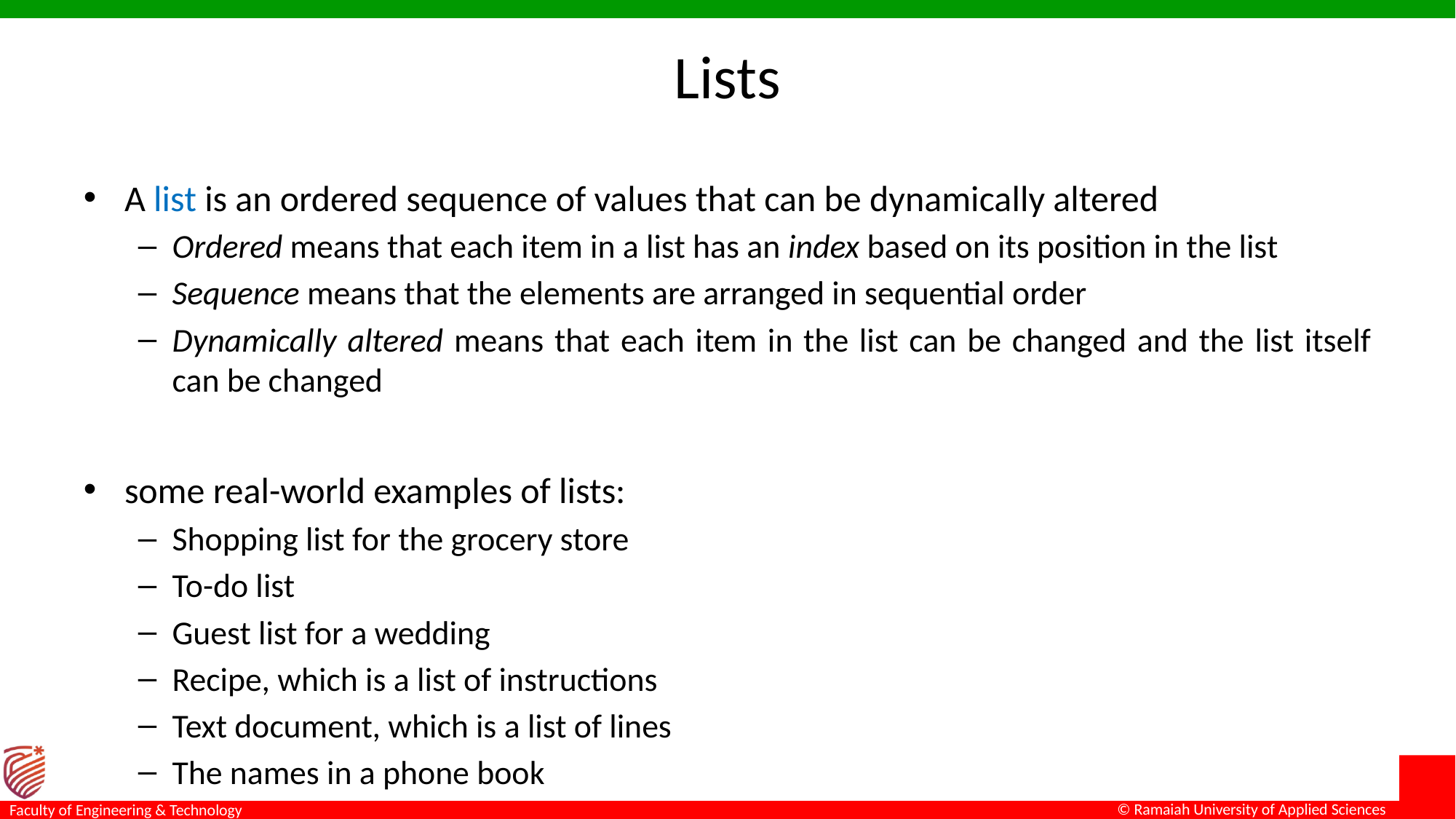

# Lists
A list is an ordered sequence of values that can be dynamically altered
Ordered means that each item in a list has an index based on its position in the list
Sequence means that the elements are arranged in sequential order
Dynamically altered means that each item in the list can be changed and the list itself can be changed

some real-world examples of lists:
Shopping list for the grocery store
To-do list
Guest list for a wedding
Recipe, which is a list of instructions
Text document, which is a list of lines
The names in a phone book